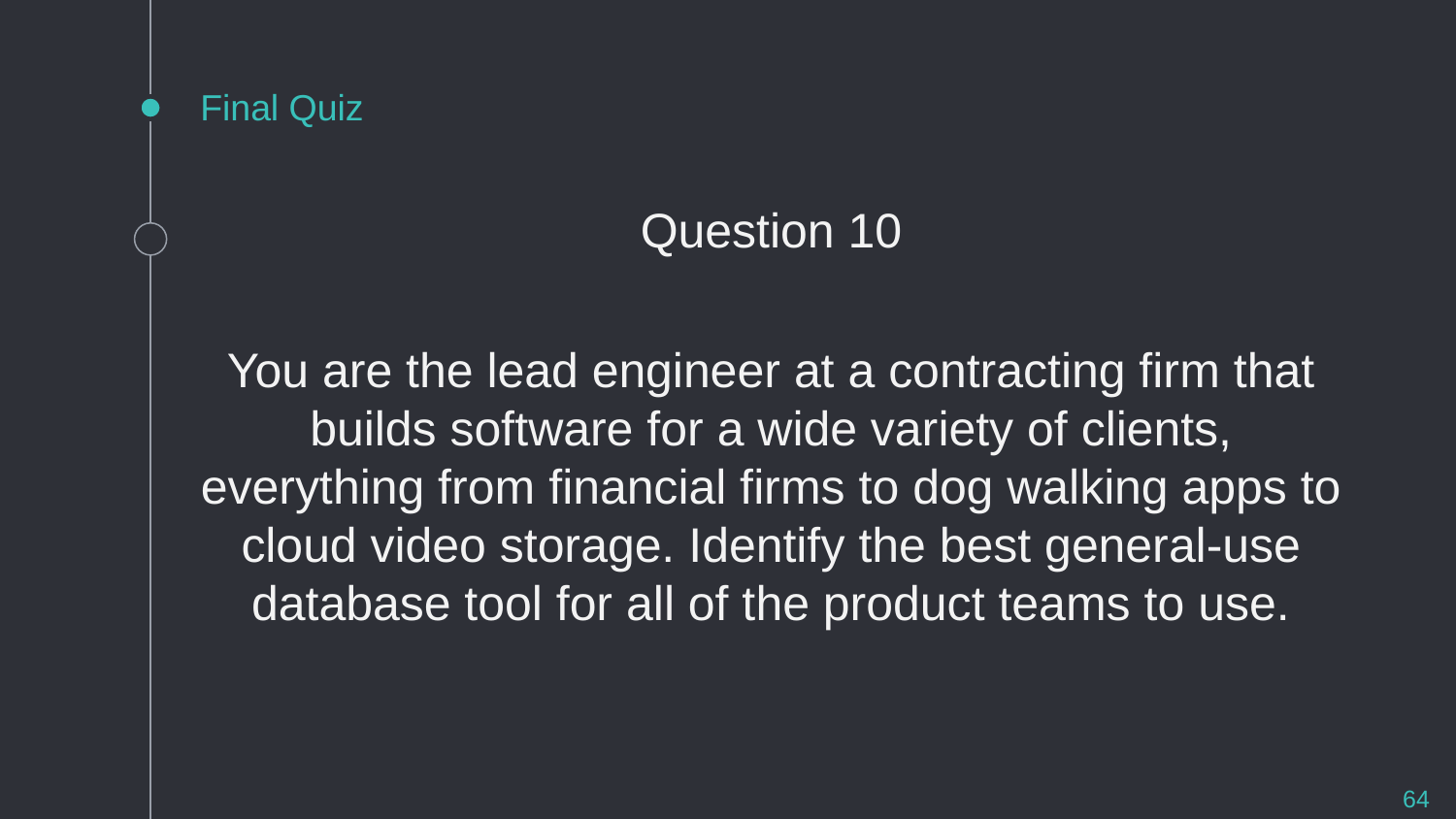

# Final Quiz
Question 10

You are the lead engineer at a contracting firm that builds software for a wide variety of clients, everything from financial firms to dog walking apps to cloud video storage. Identify the best general-use database tool for all of the product teams to use.
64